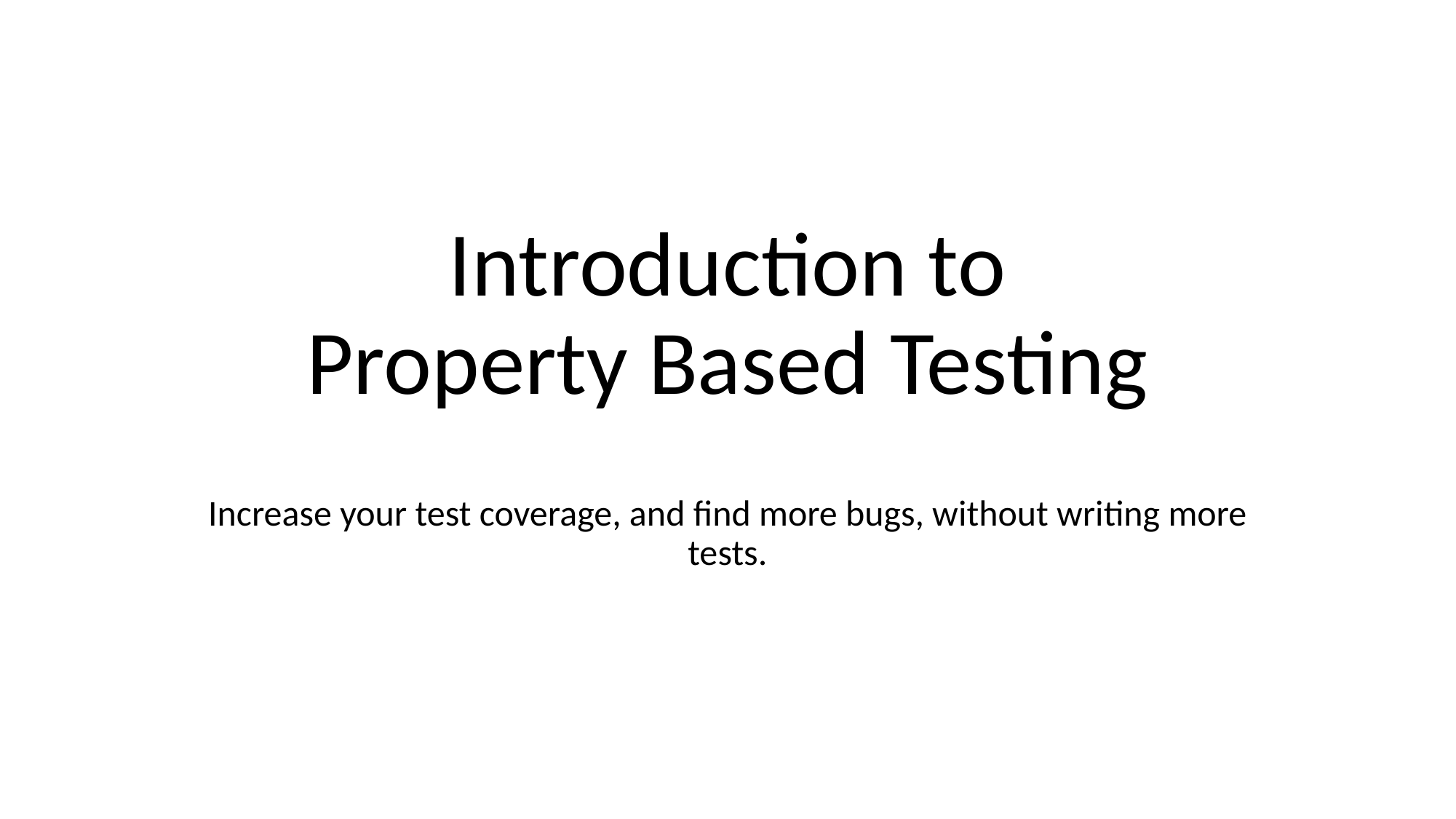

# Introduction to Property Based Testing

Increase your test coverage, and find more bugs, without writing more tests.